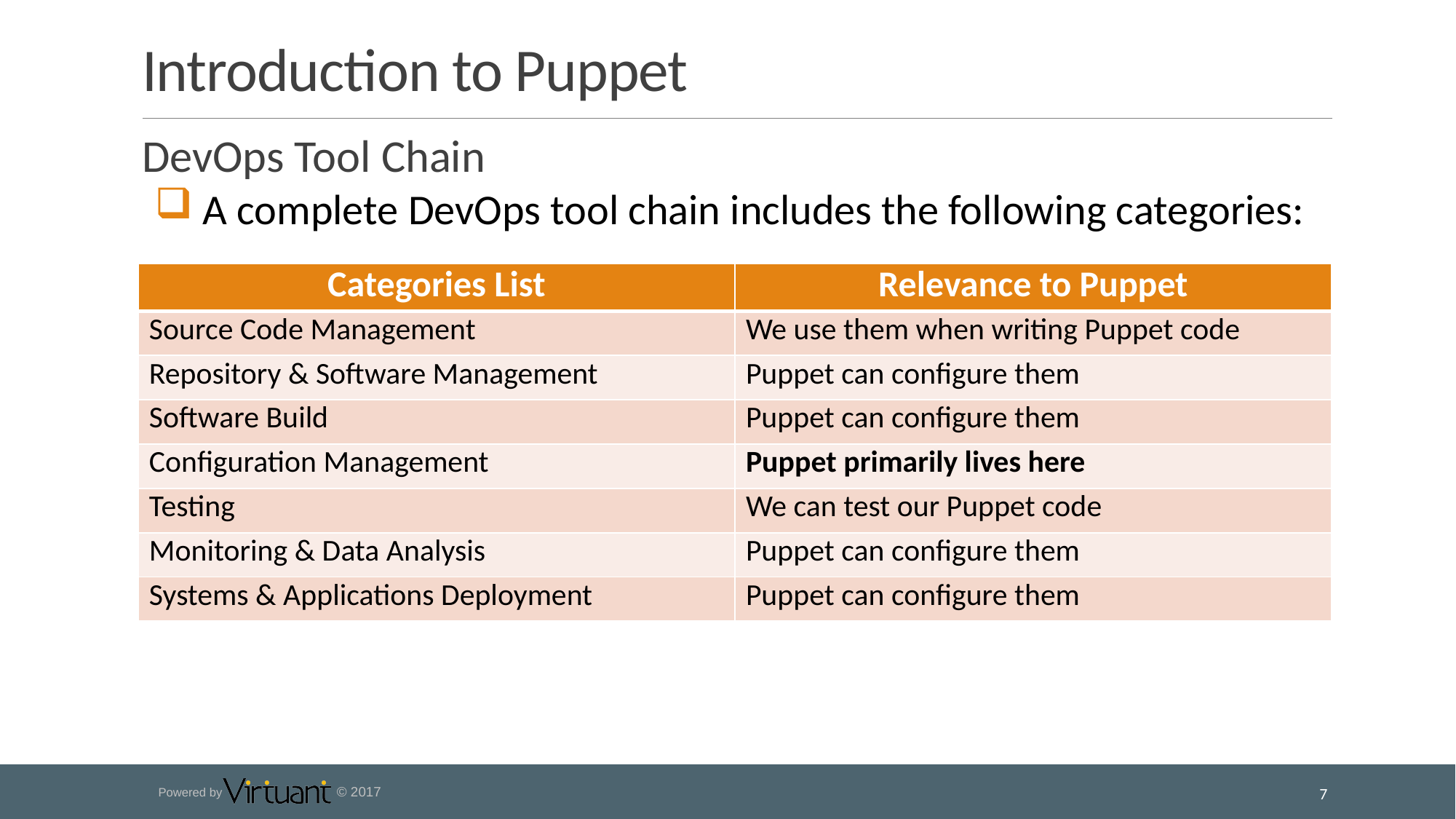

# Introduction to Puppet
DevOps Tool Chain
 A complete DevOps tool chain includes the following categories:

| Categories List | Relevance to Puppet |
| --- | --- |
| Source Code Management | We use them when writing Puppet code |
| Repository & Software Management | Puppet can configure them |
| Software Build | Puppet can configure them |
| Configuration Management | Puppet primarily lives here |
| Testing | We can test our Puppet code |
| Monitoring & Data Analysis | Puppet can configure them |
| Systems & Applications Deployment | Puppet can configure them |

7